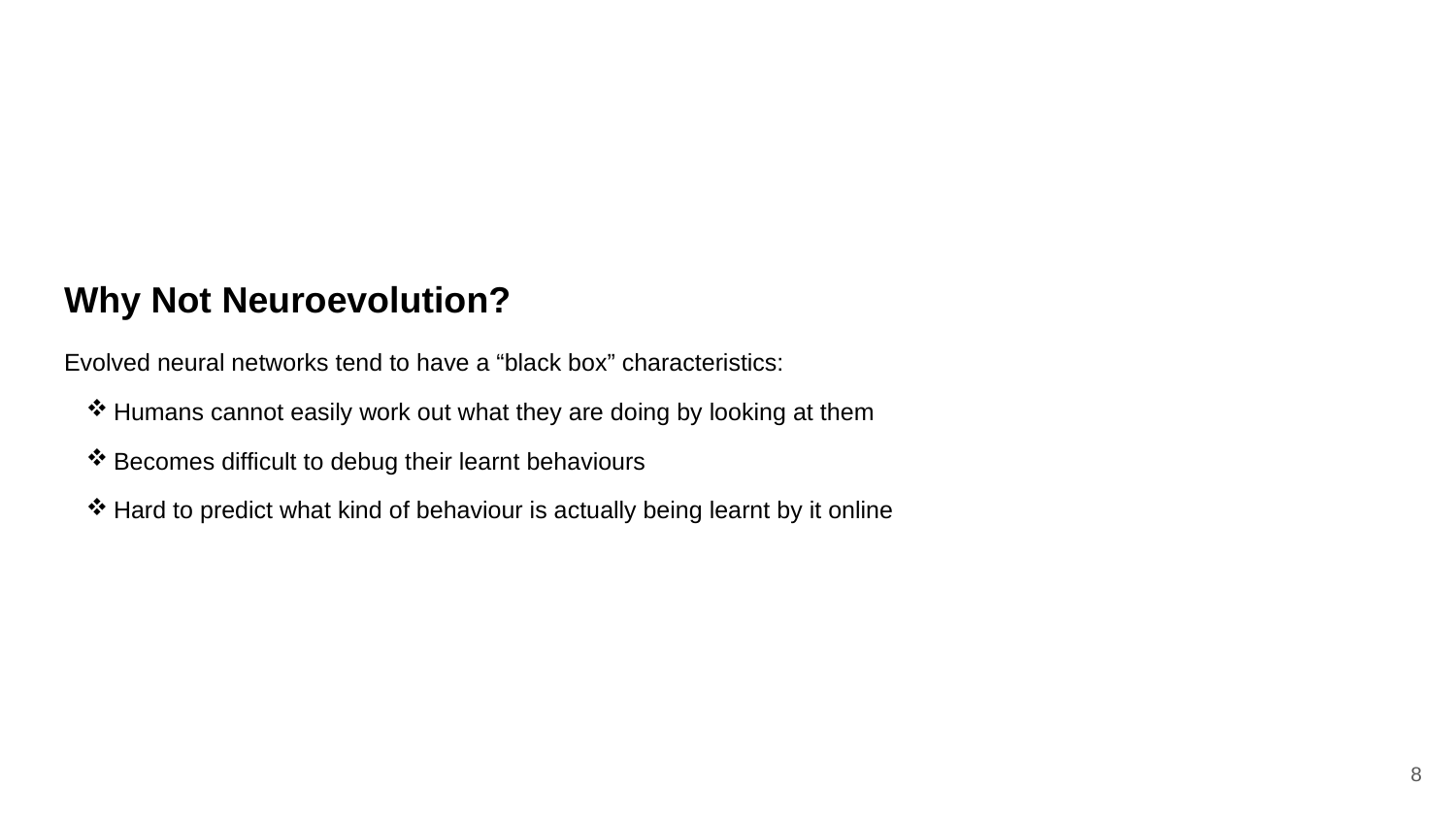

Why Not Neuroevolution?

Evolved neural networks tend to have a “black box” characteristics:
Humans cannot easily work out what they are doing by looking at them
Becomes difficult to debug their learnt behaviours
Hard to predict what kind of behaviour is actually being learnt by it online

8